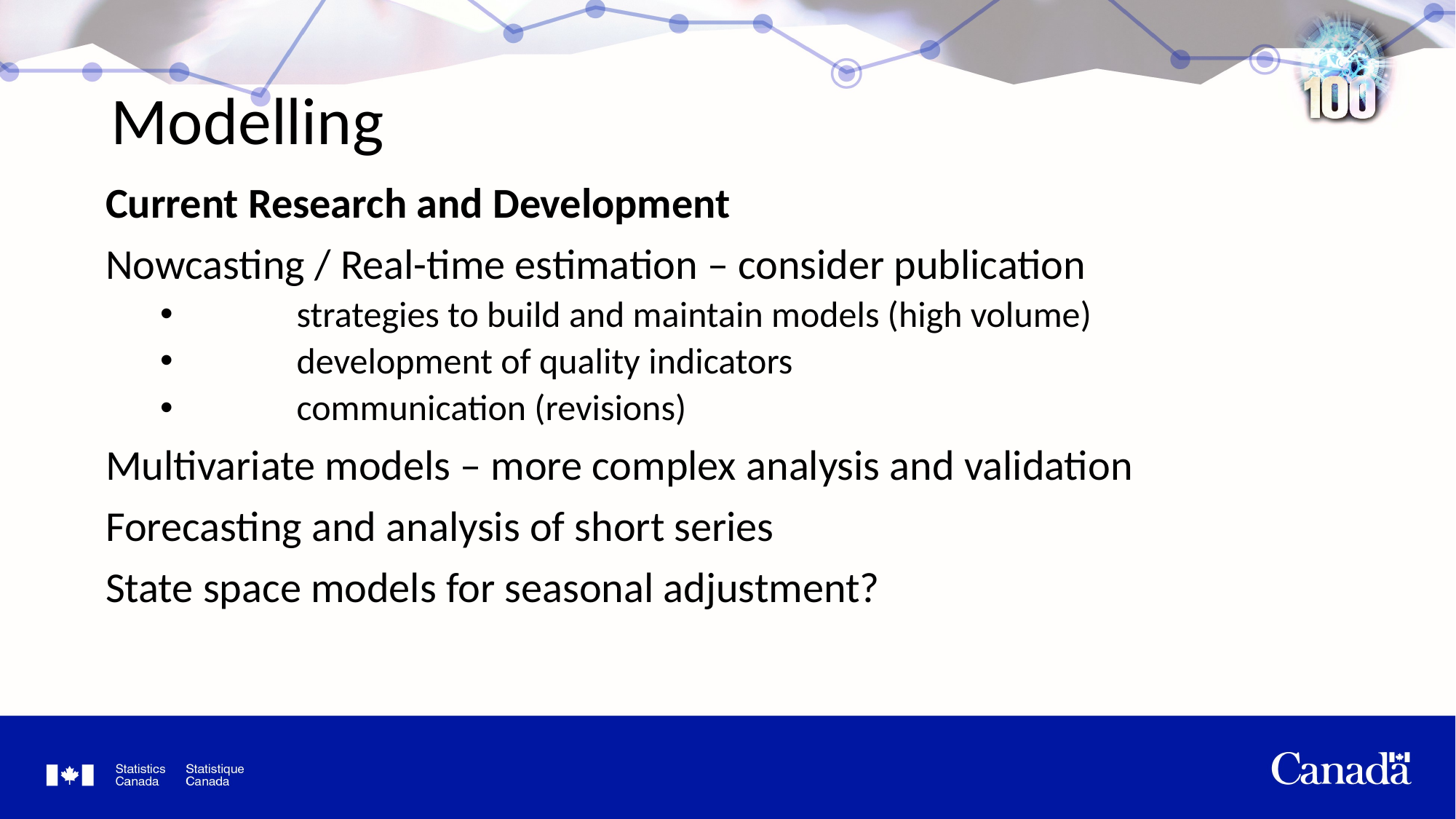

# Modelling
Current Research and Development
Nowcasting / Real-time estimation – consider publication
	strategies to build and maintain models (high volume)
	development of quality indicators
	communication (revisions)
Multivariate models – more complex analysis and validation
Forecasting and analysis of short series
State space models for seasonal adjustment?